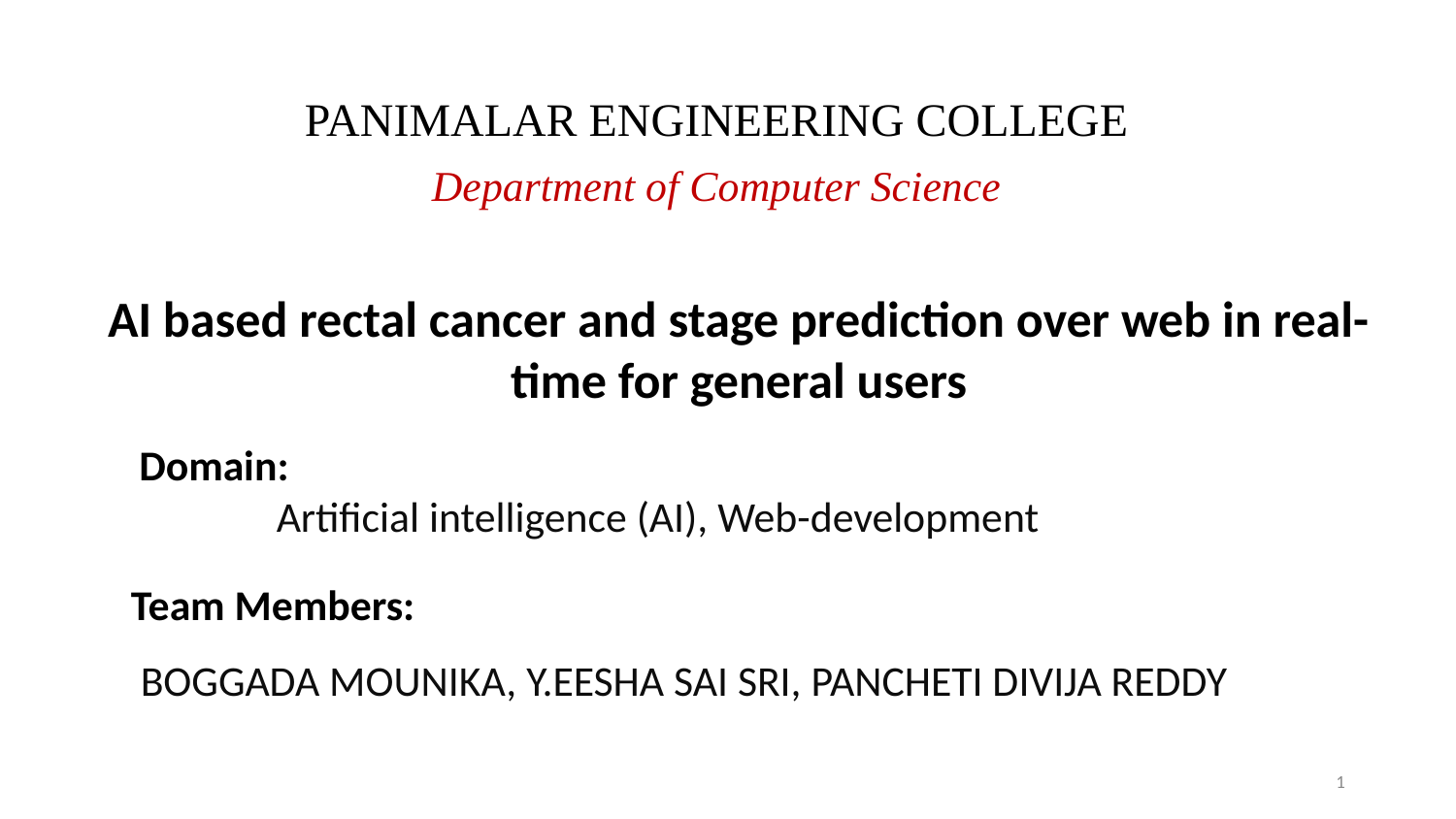

PANIMALAR ENGINEERING COLLEGE
Department of Computer Science
AI based rectal cancer and stage prediction over web in real-time for general users
 Domain:
 	Artificial intelligence (AI), Web-development
Team Members:
 BOGGADA MOUNIKA, Y.EESHA SAI SRI, PANCHETI DIVIJA REDDY
1